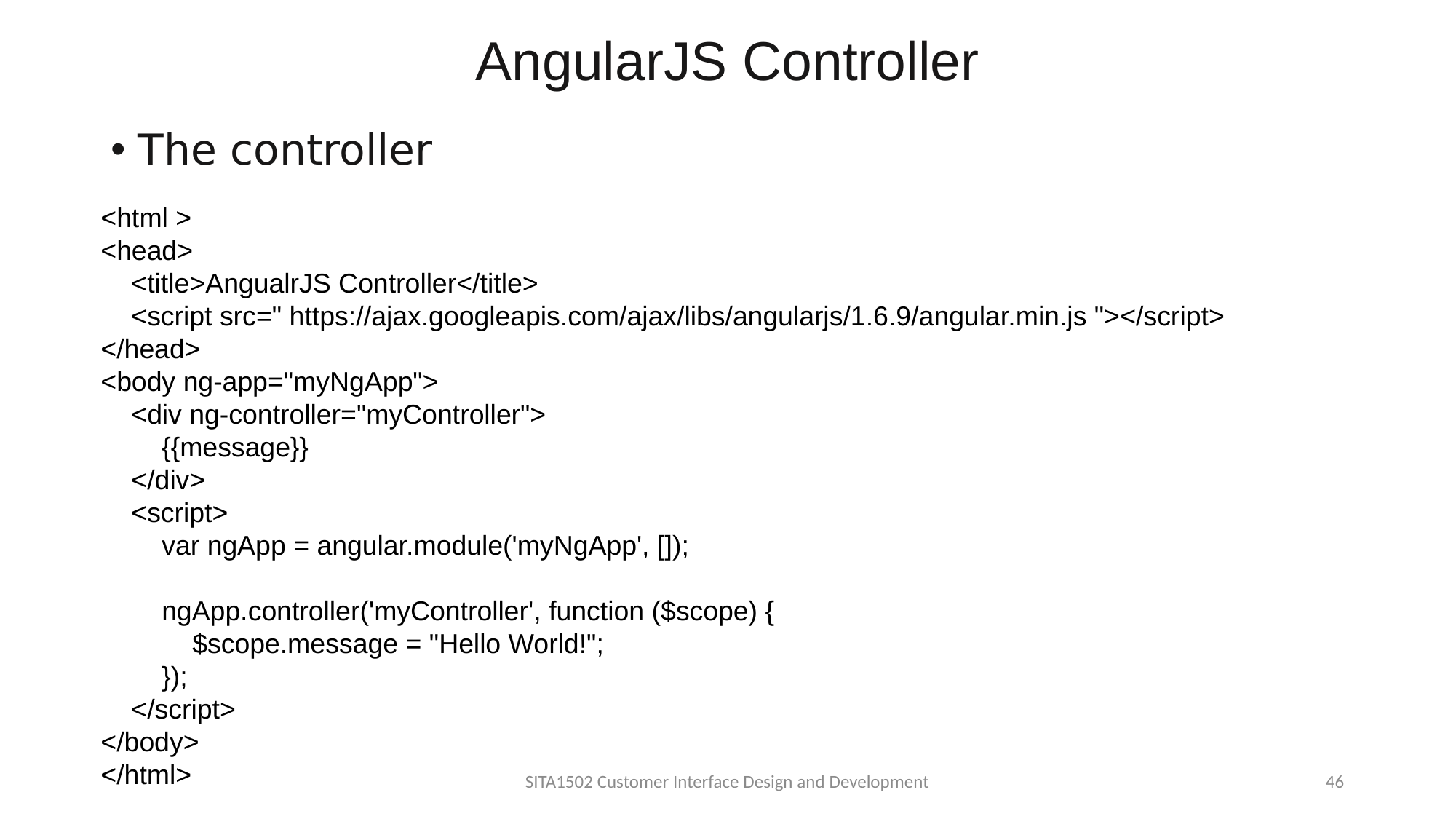

# AngularJS Controller
The controller
<html >
<head>
    <title>AngualrJS Controller</title>
    <script src=" https://ajax.googleapis.com/ajax/libs/angularjs/1.6.9/angular.min.js "></script>
</head>
<body ng-app="myNgApp">
    <div ng-controller="myController">
        {{message}}
    </div>
    <script>
        var ngApp = angular.module('myNgApp', []);

        ngApp.controller('myController', function ($scope) {
            $scope.message = "Hello World!";
        });
    </script>
</body>
</html>

SITA1502 Customer Interface Design and Development
46